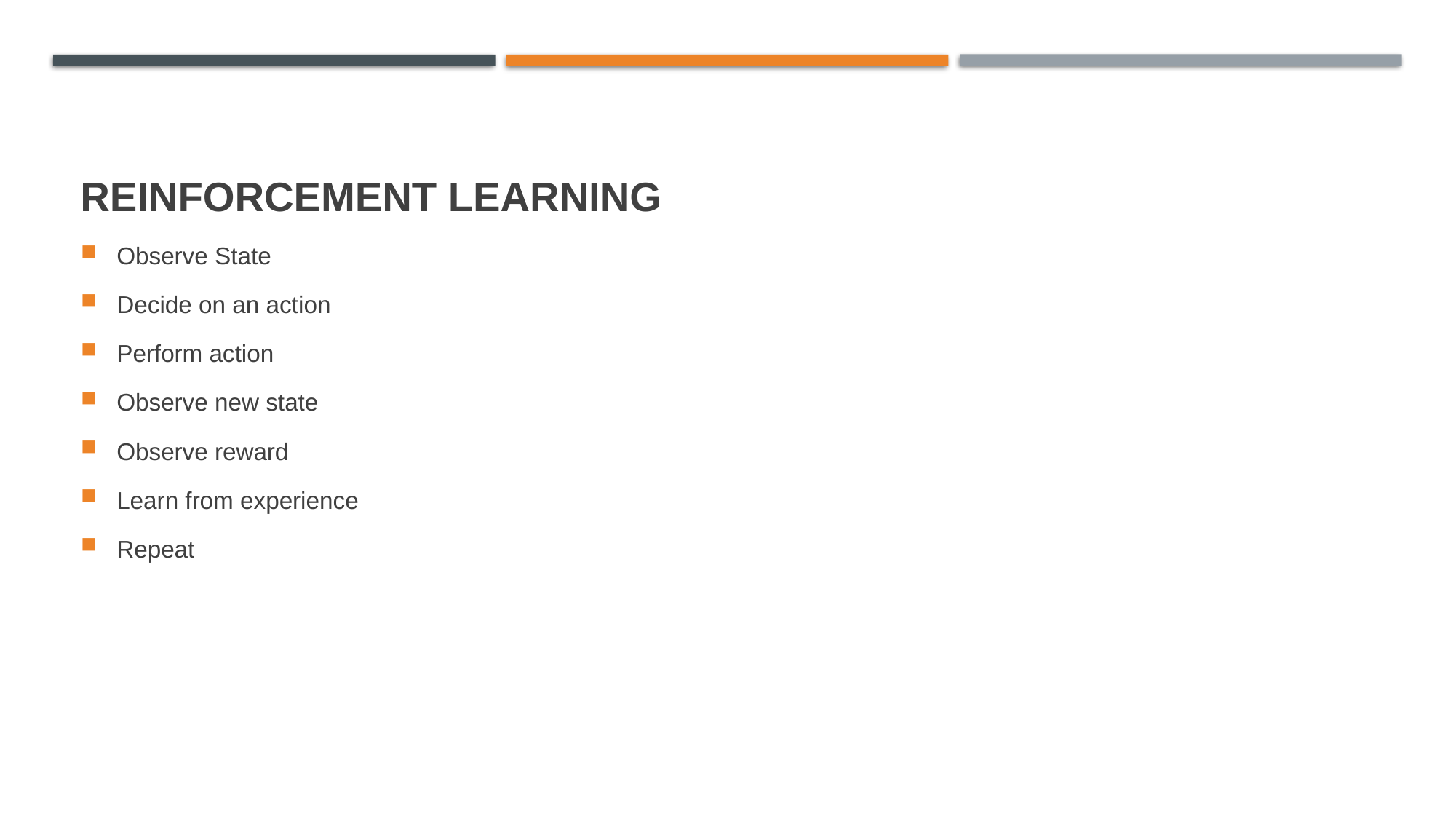

# Reinforcement learning
Observe State
Decide on an action
Perform action
Observe new state
Observe reward
Learn from experience
Repeat